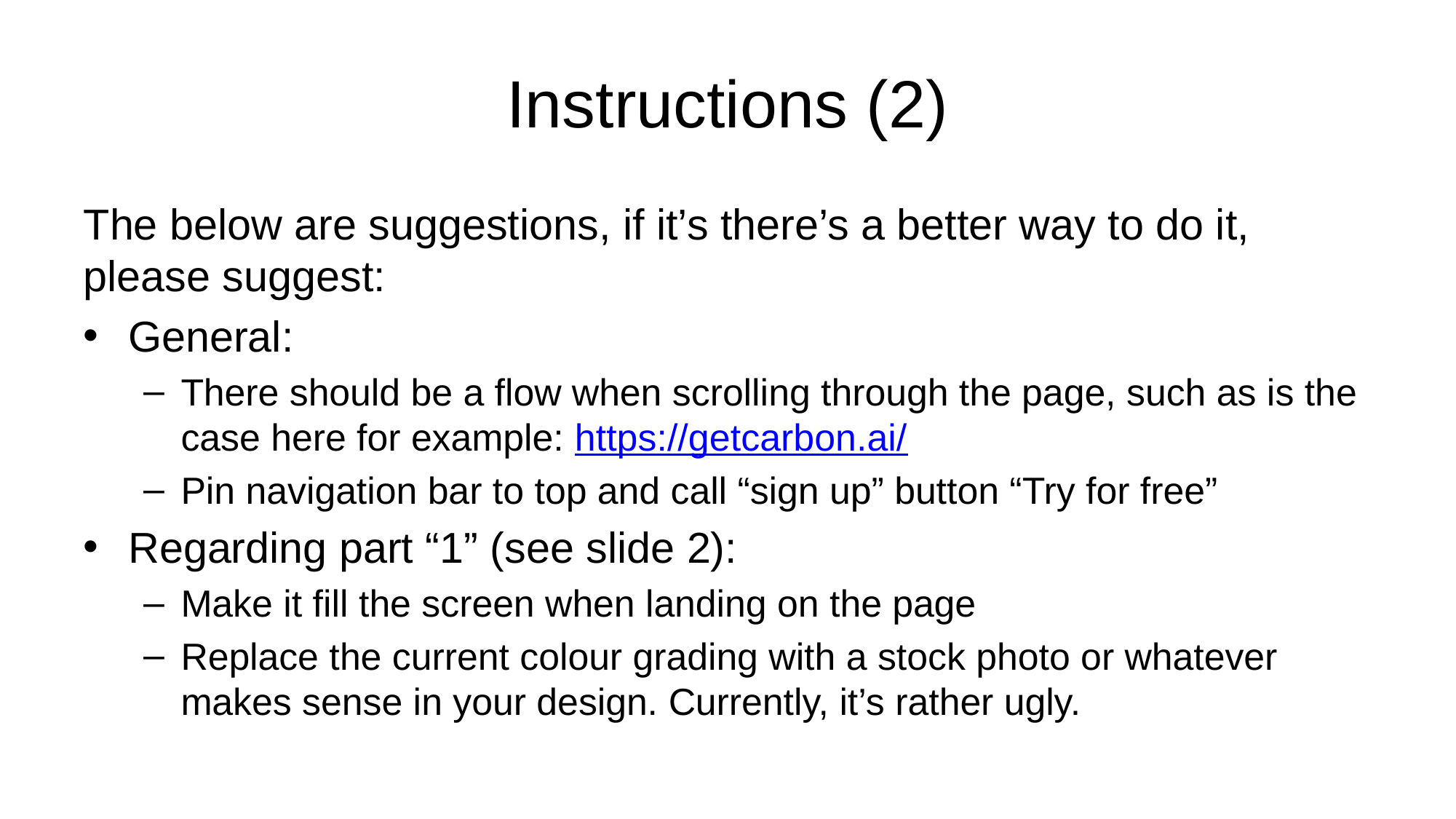

Instructions (2)
The below are suggestions, if it’s there’s a better way to do it, please suggest:
General:
There should be a flow when scrolling through the page, such as is the case here for example: https://getcarbon.ai/
Pin navigation bar to top and call “sign up” button “Try for free”
Regarding part “1” (see slide 2):
Make it fill the screen when landing on the page
Replace the current colour grading with a stock photo or whatever makes sense in your design. Currently, it’s rather ugly.